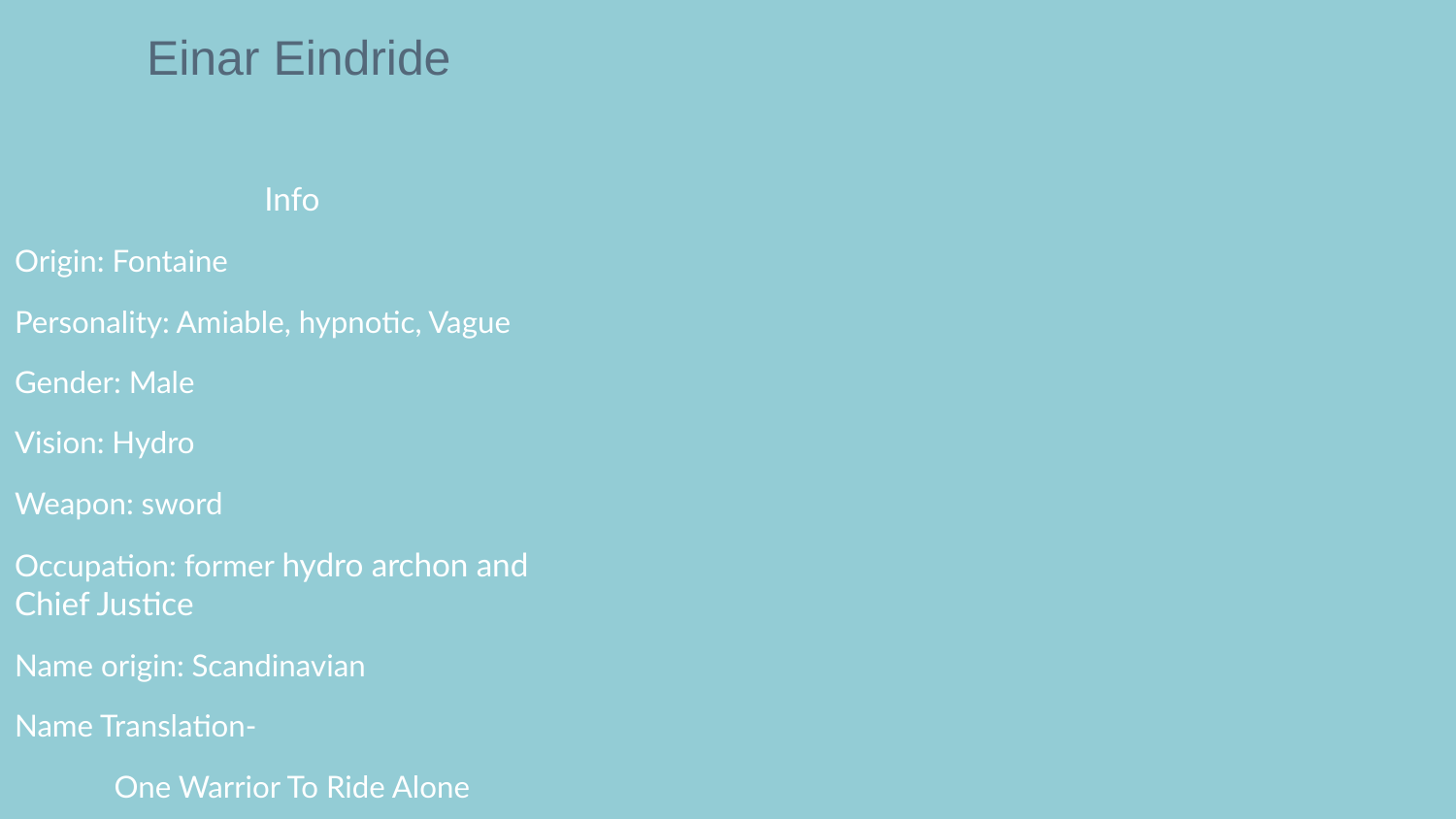

# Einar Eindride
Info
Origin: Fontaine
Personality: Amiable, hypnotic, Vague
Gender: Male
Vision: Hydro
Weapon: sword
Occupation: former hydro archon and Chief Justice
Name origin: Scandinavian
Name Translation-
One Warrior To Ride Alone